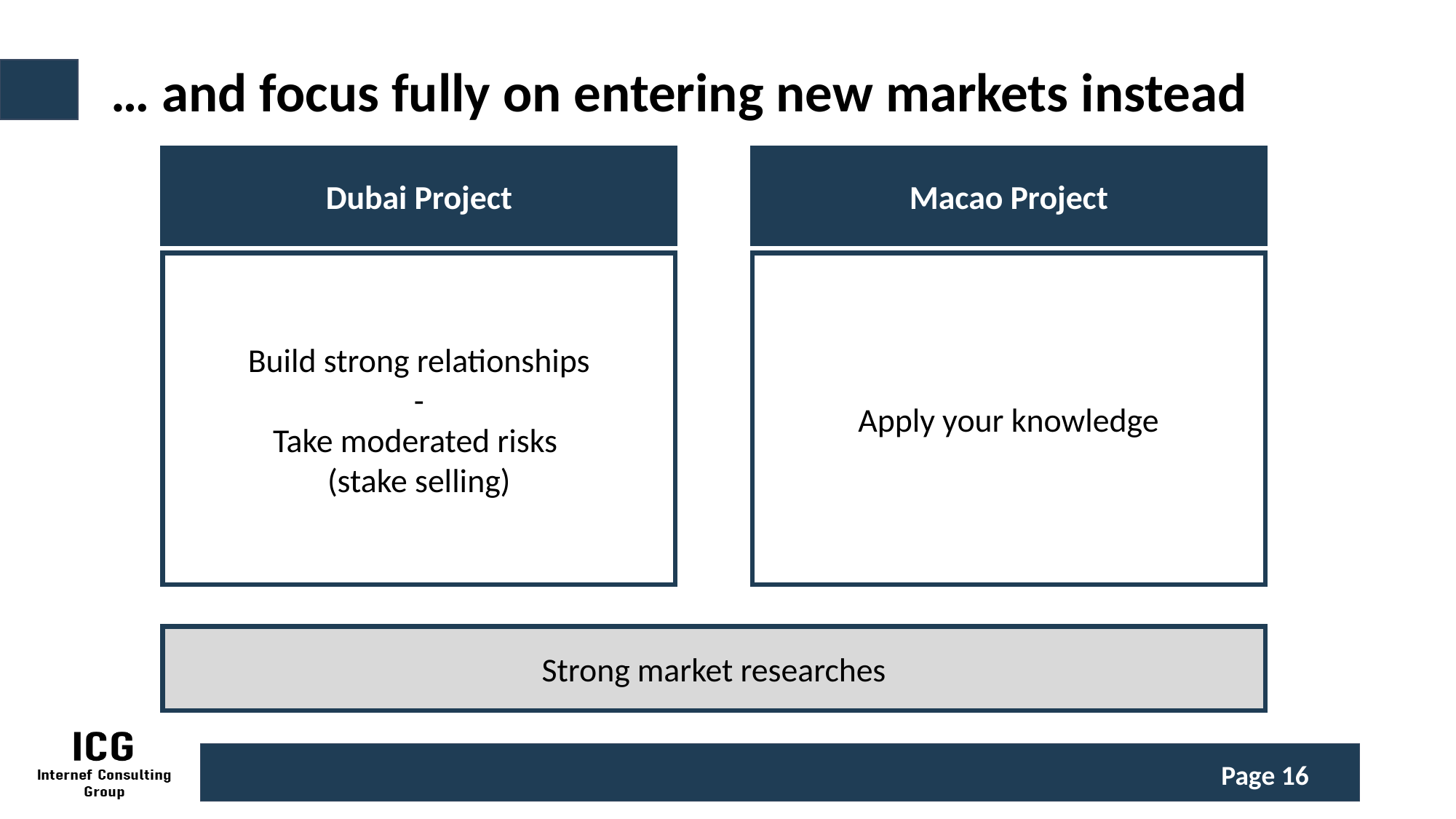

… and focus fully on entering new markets instead
Dubai Project
Macao Project
Build strong relationships
-
Take moderated risks
(stake selling)
Apply your knowledge
Strong market researches
Page 16